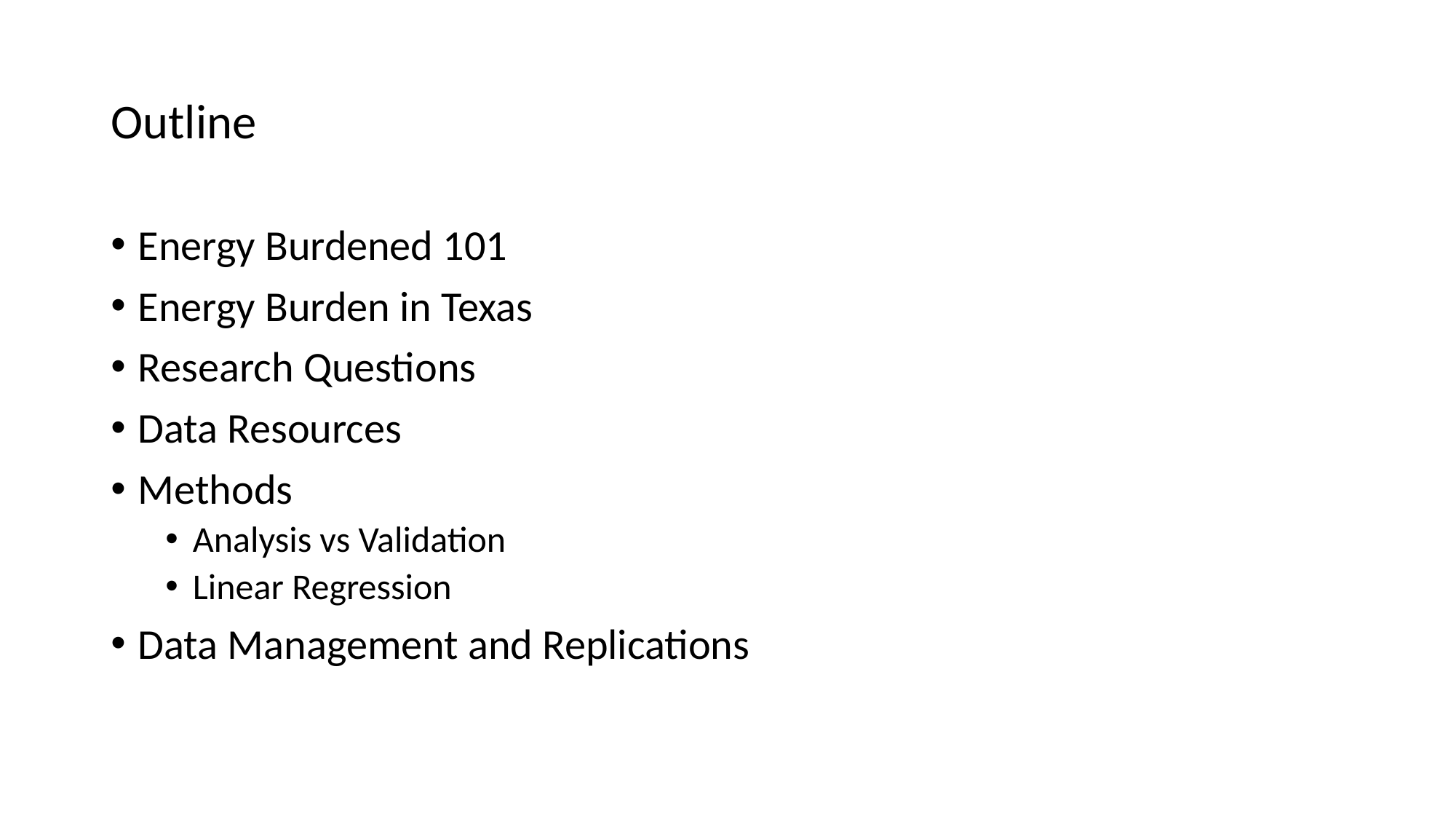

# Outline
Energy Burdened 101
Energy Burden in Texas
Research Questions
Data Resources
Methods
Analysis vs Validation
Linear Regression
Data Management and Replications